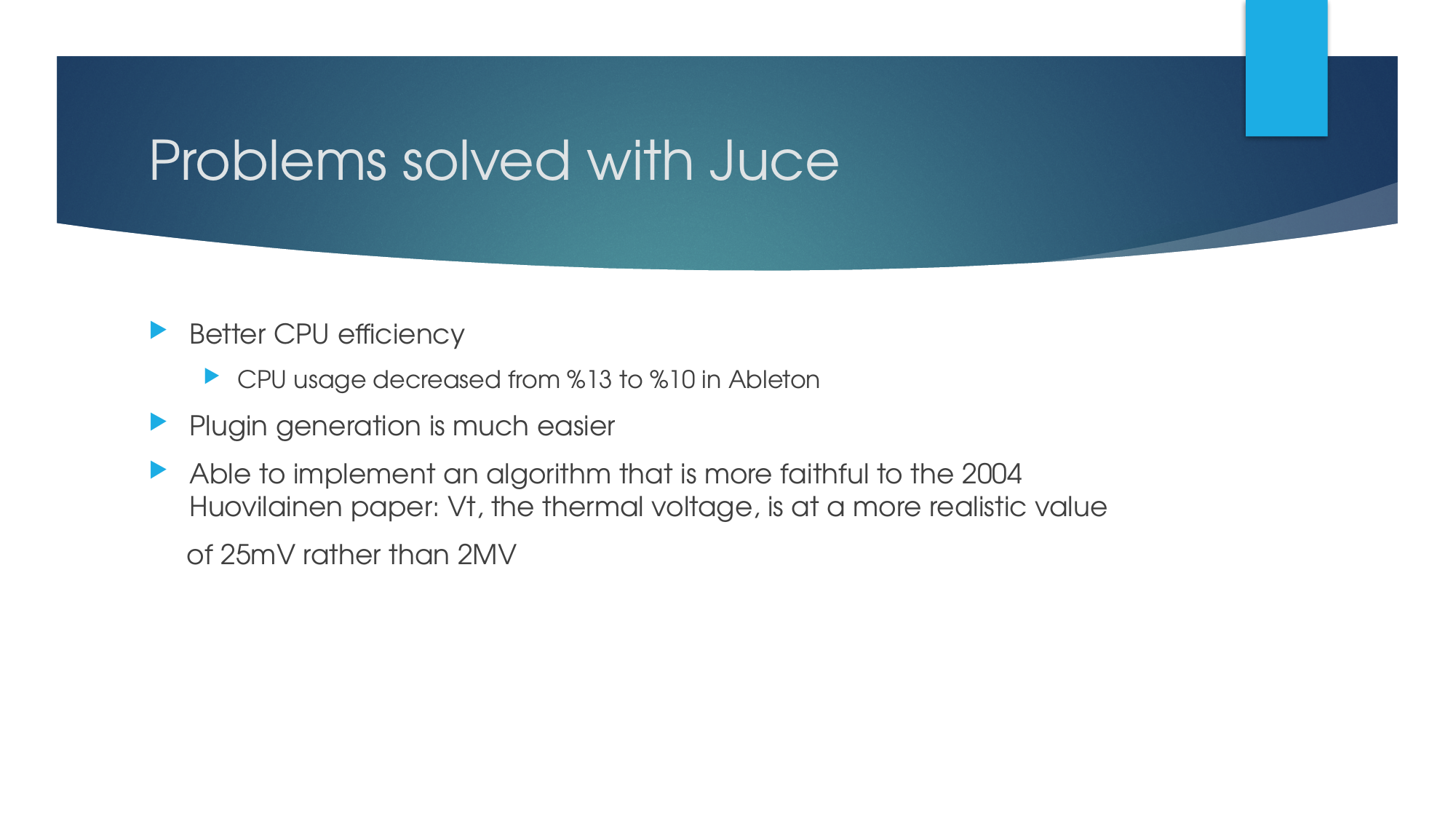

# Problems solved with Juce
Better CPU efficiency
CPU usage decreased from %13 to %10 in Ableton
Plugin generation is much easier
Able to implement an algorithm that is more faithful to the 2004 Huovilainen paper: Vt, the thermal voltage, is at a more realistic value
     of 25mV rather than 2MV